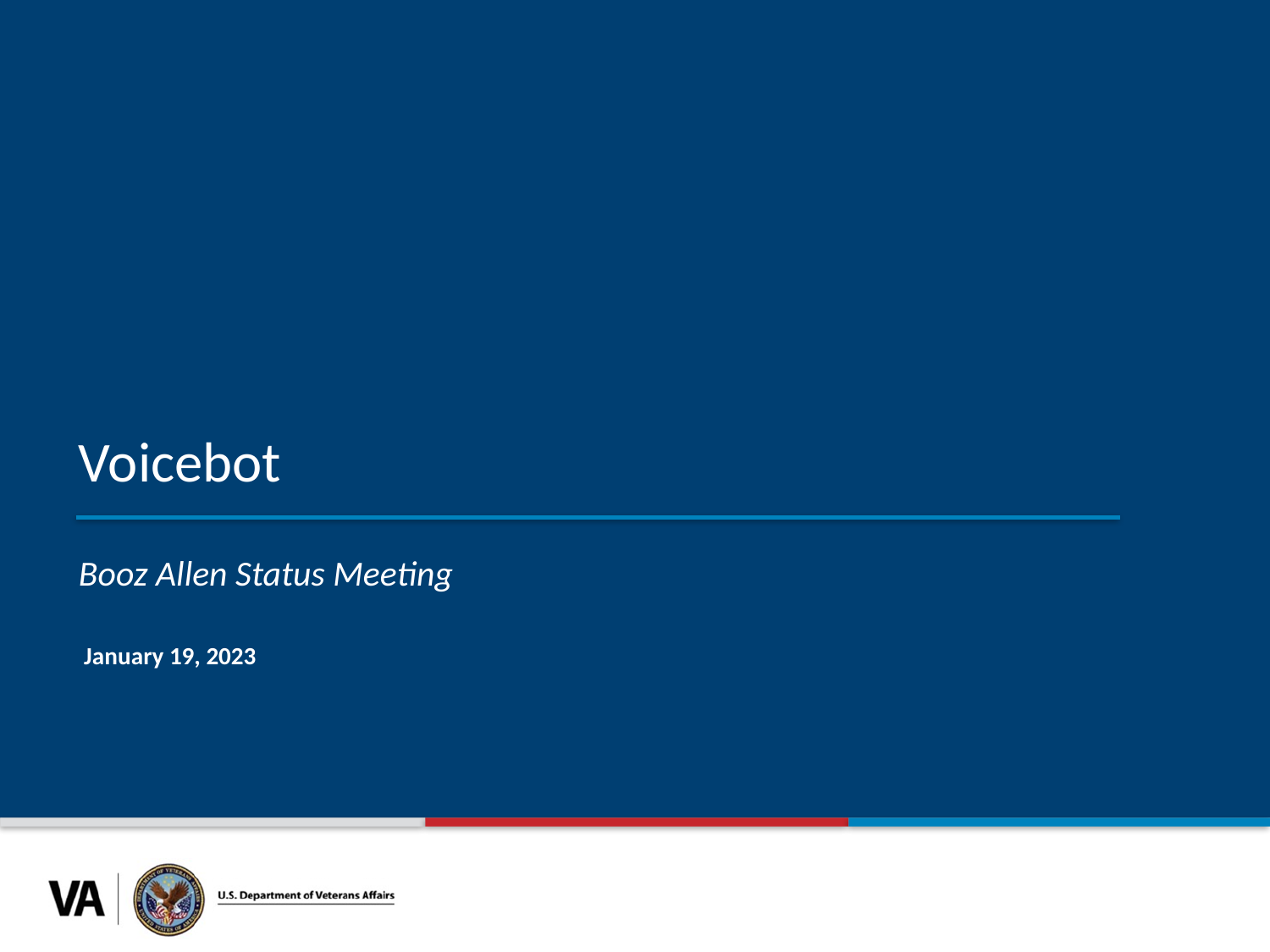

Voicebot
Booz Allen Status Meeting
January 19, 2023